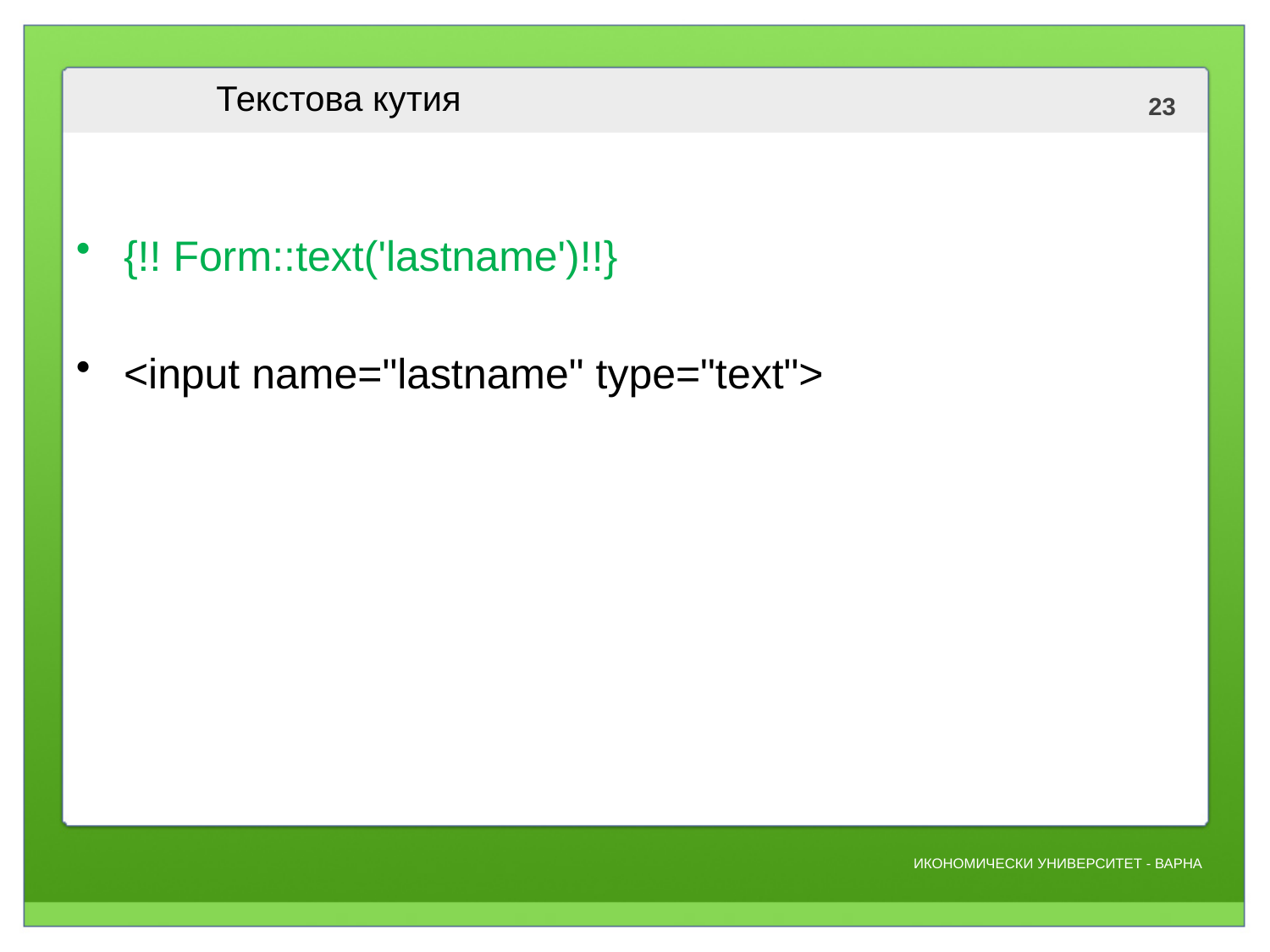

# Текстова кутия
{!! Form::text('lastname')!!}

<input name="lastname" type="text">